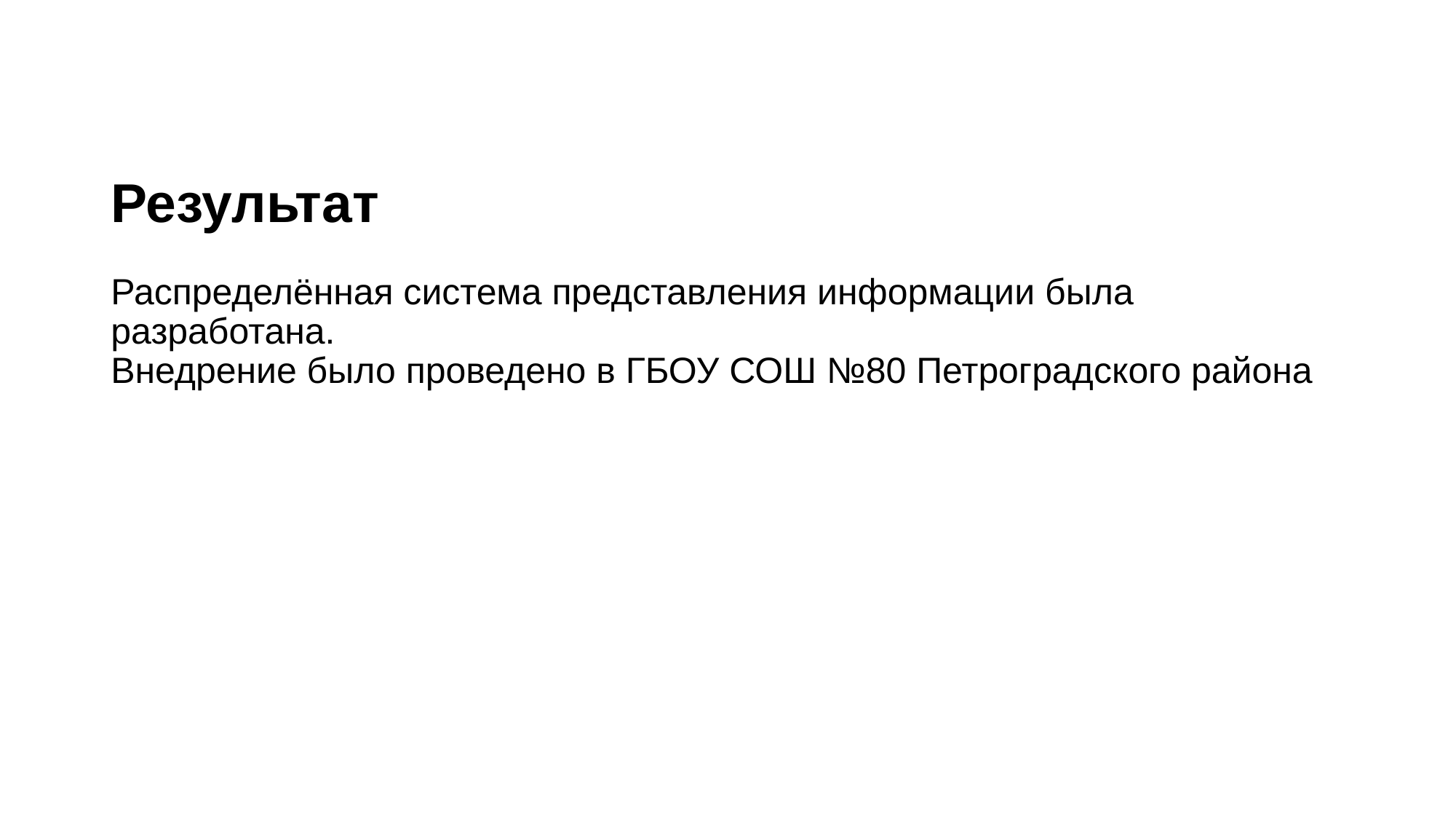

# Результат Распределённая система представления информации была разработана. Внедрение было проведено в ГБОУ СОШ №80 Петроградского района
7